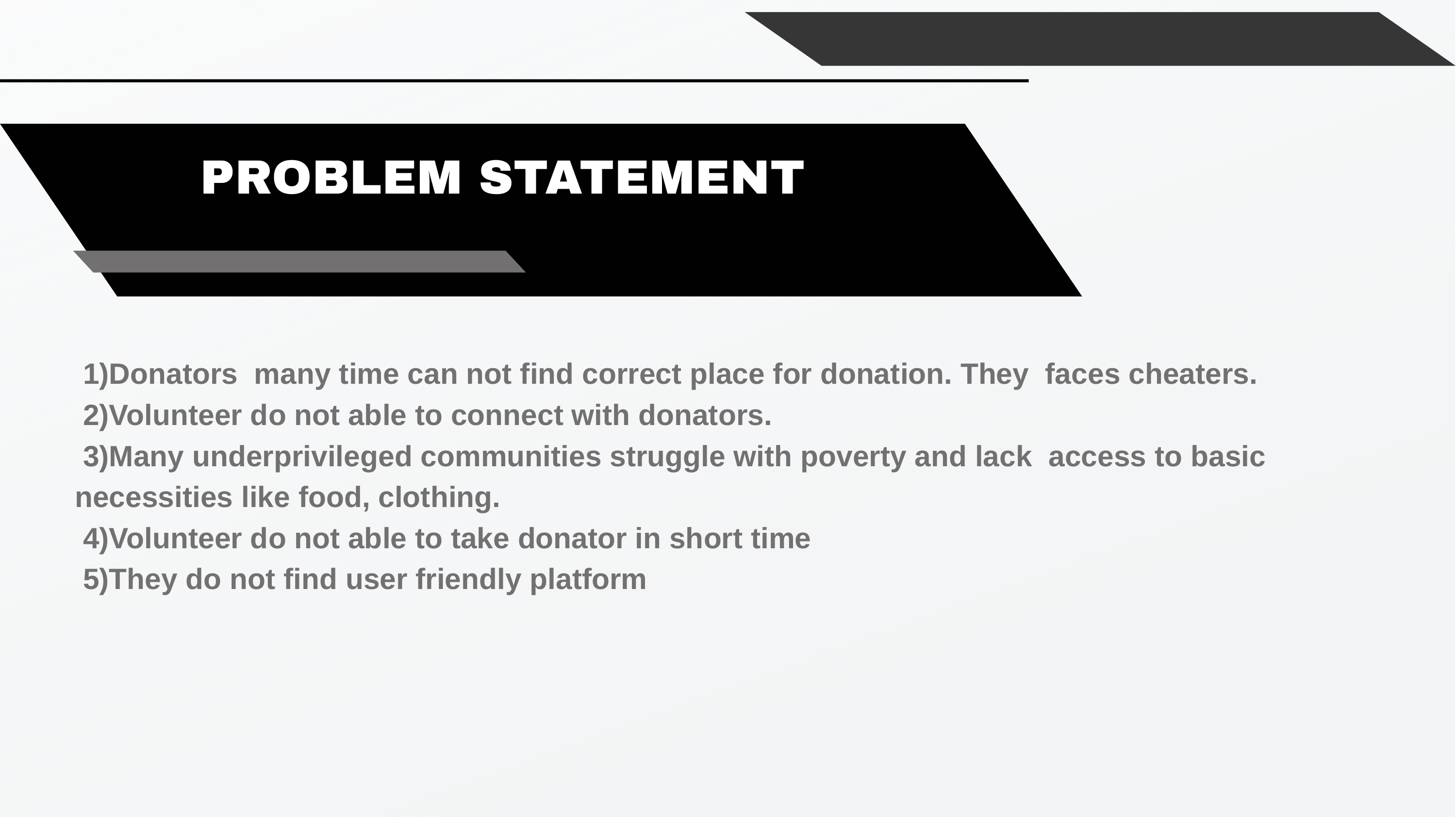

PROBLEM STATEMENT

   1)Donators  many time can not find correct place for donation. They  faces cheaters.
   2)Volunteer do not able to connect with donators.
   3)Many underprivileged communities struggle with poverty and lack  access to basic    necessities like food, clothing.
   4)Volunteer do not able to take donator in short time
   5)They do not find user friendly platform